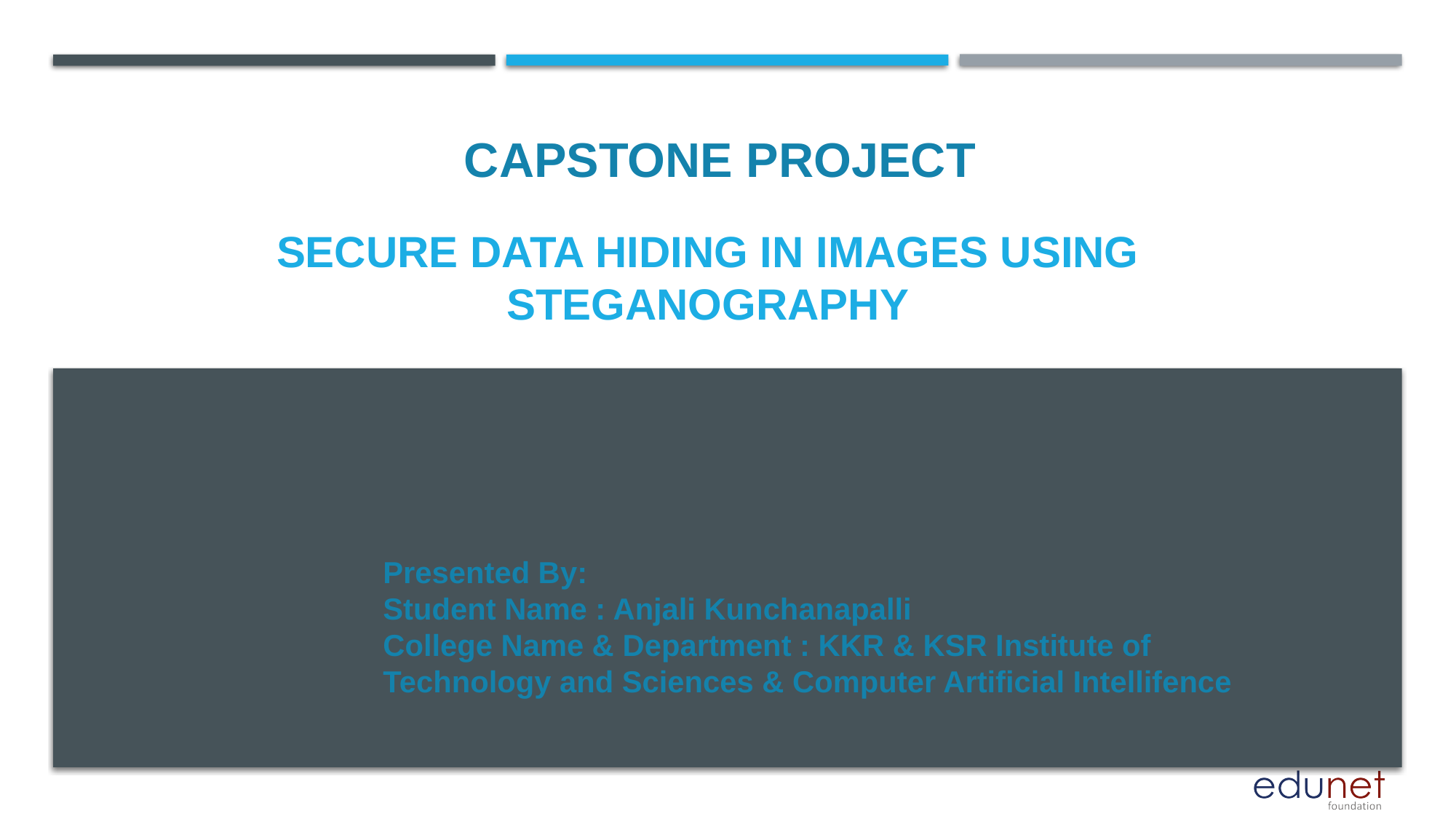

CAPSTONE PROJECT
# SECURE DATA HIDING IN IMAGES USING STEGANOGRAPHY
Presented By:
Student Name : Anjali Kunchanapalli
College Name & Department : KKR & KSR Institute of Technology and Sciences & Computer Artificial Intellifence